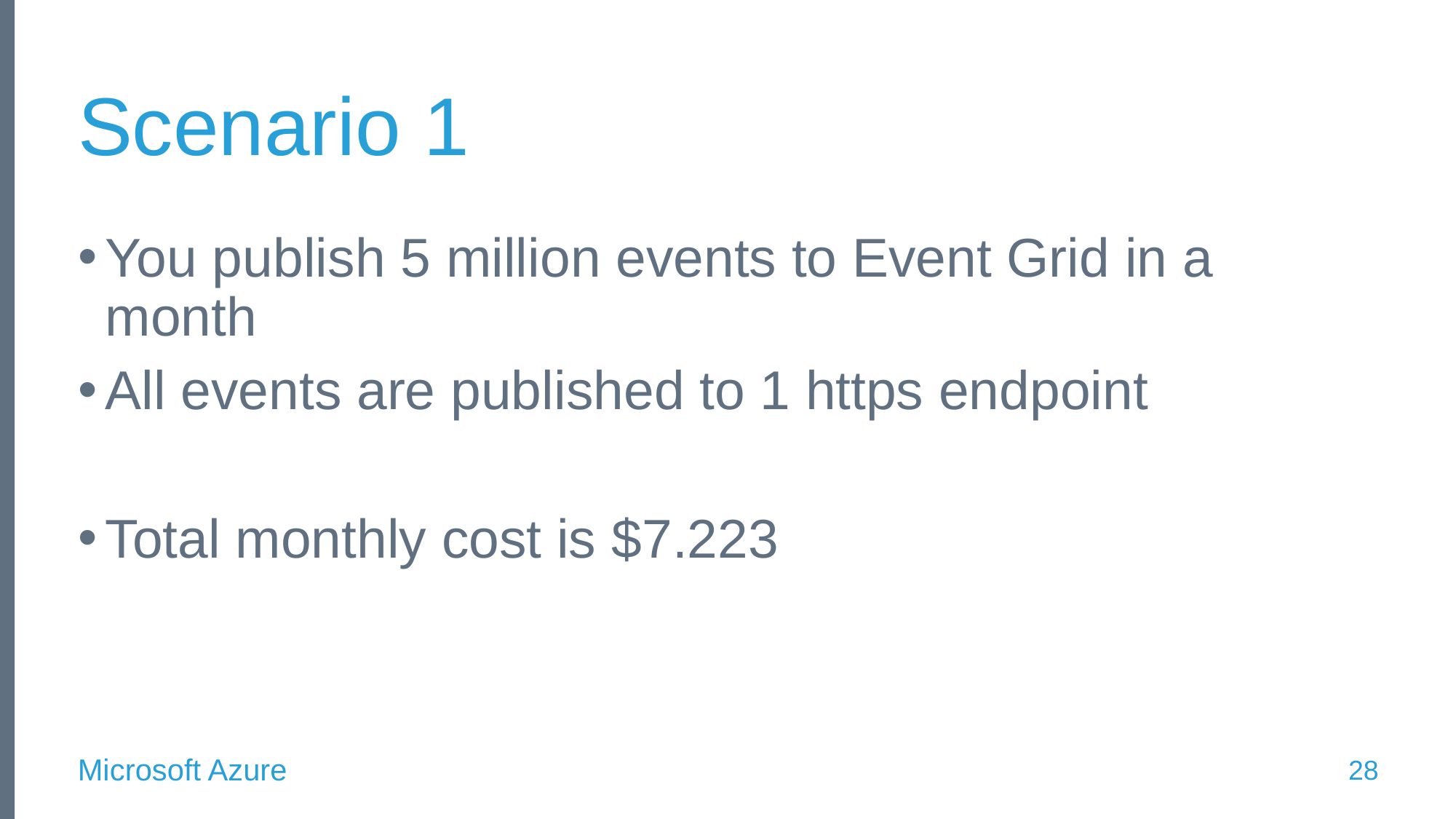

# Scenario 1
You publish 5 million events to Event Grid in a month
All events are published to 1 https endpoint

Total monthly cost is $7.223
28